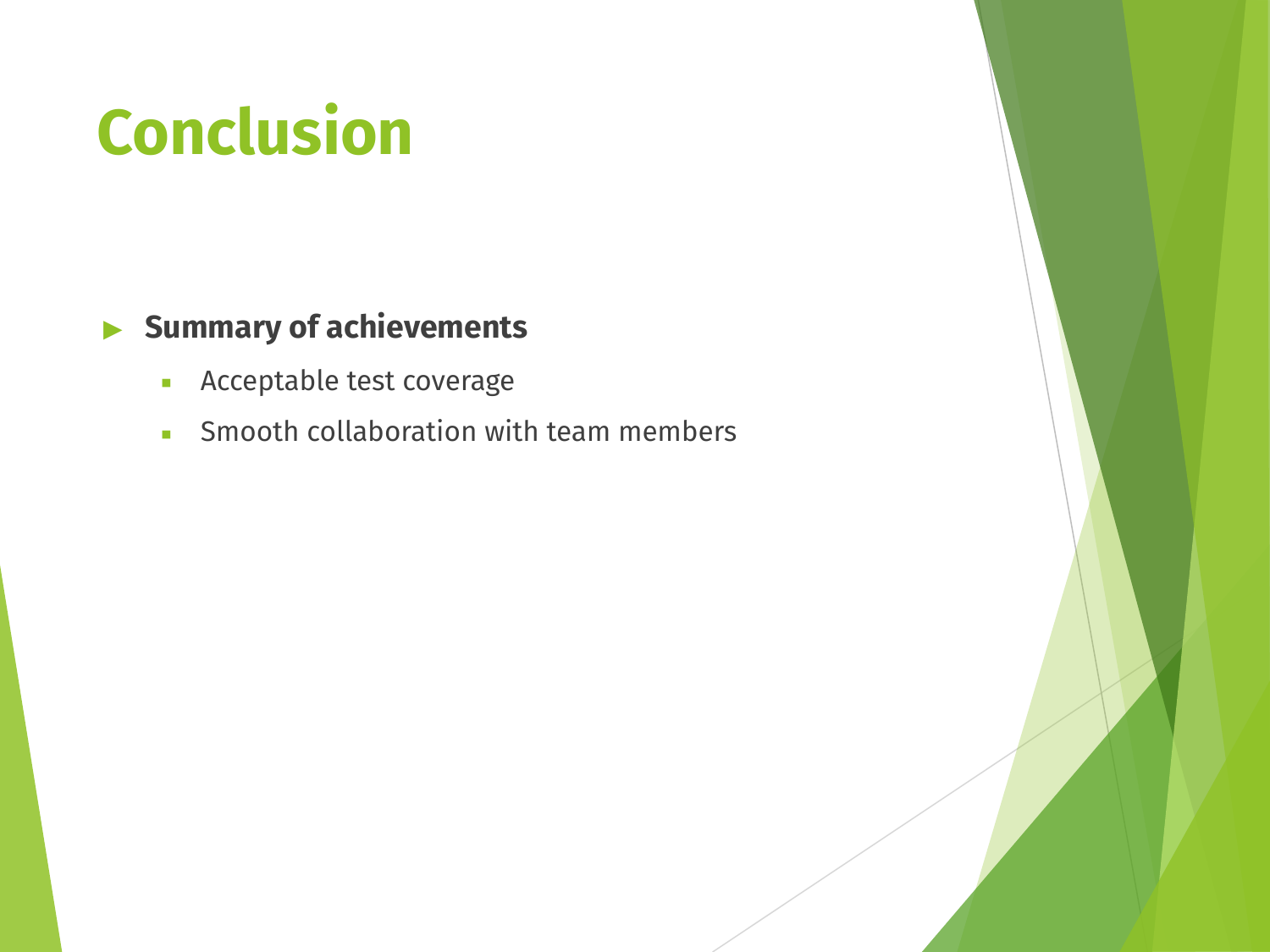

# Conclusion
Summary of achievements
Acceptable test coverage
Smooth collaboration with team members